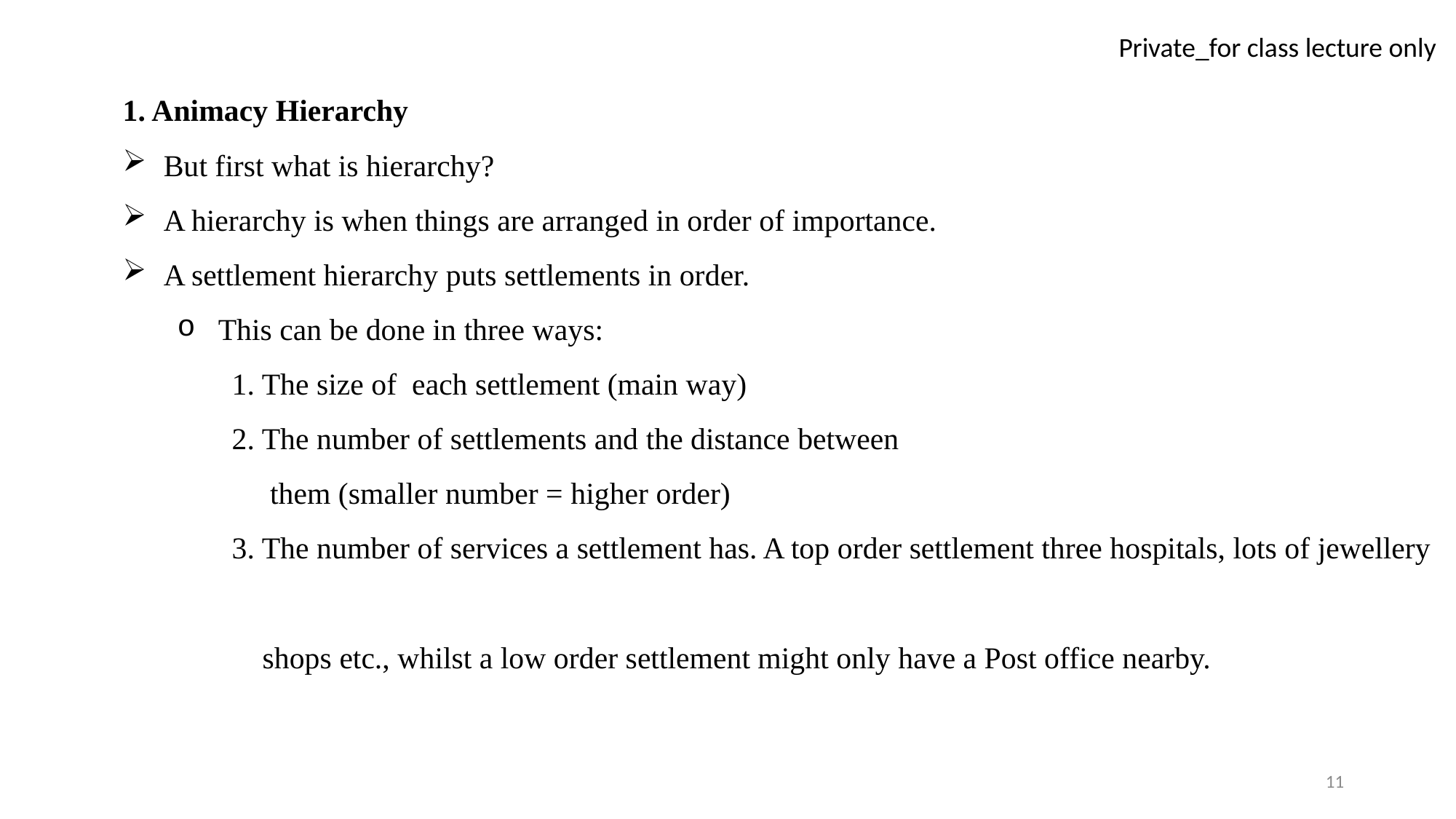

1. Animacy Hierarchy
But first what is hierarchy?
A hierarchy is when things are arranged in order of importance.
A settlement hierarchy puts settlements in order.
This can be done in three ways:
1. The size of  each settlement (main way)
2. The number of settlements and the distance between
     them (smaller number = higher order)
3. The number of services a settlement has. A top order settlement three hospitals, lots of jewellery
    shops etc., whilst a low order settlement might only have a Post office nearby.
11